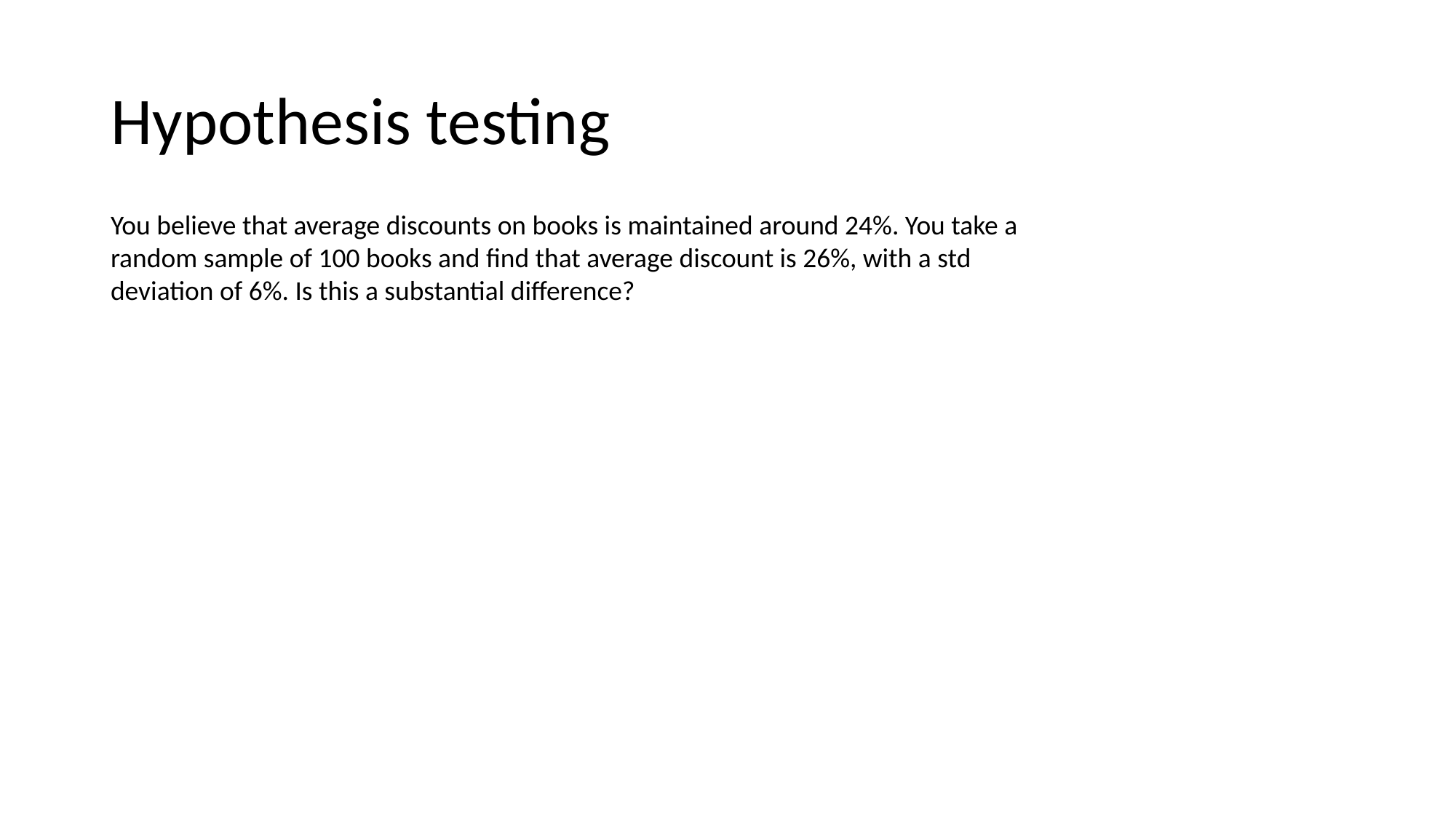

# Hypothesis testing
You believe that average discounts on books is maintained around 24%. You take a random sample of 100 books and find that average discount is 26%, with a std deviation of 6%. Is this a substantial difference?